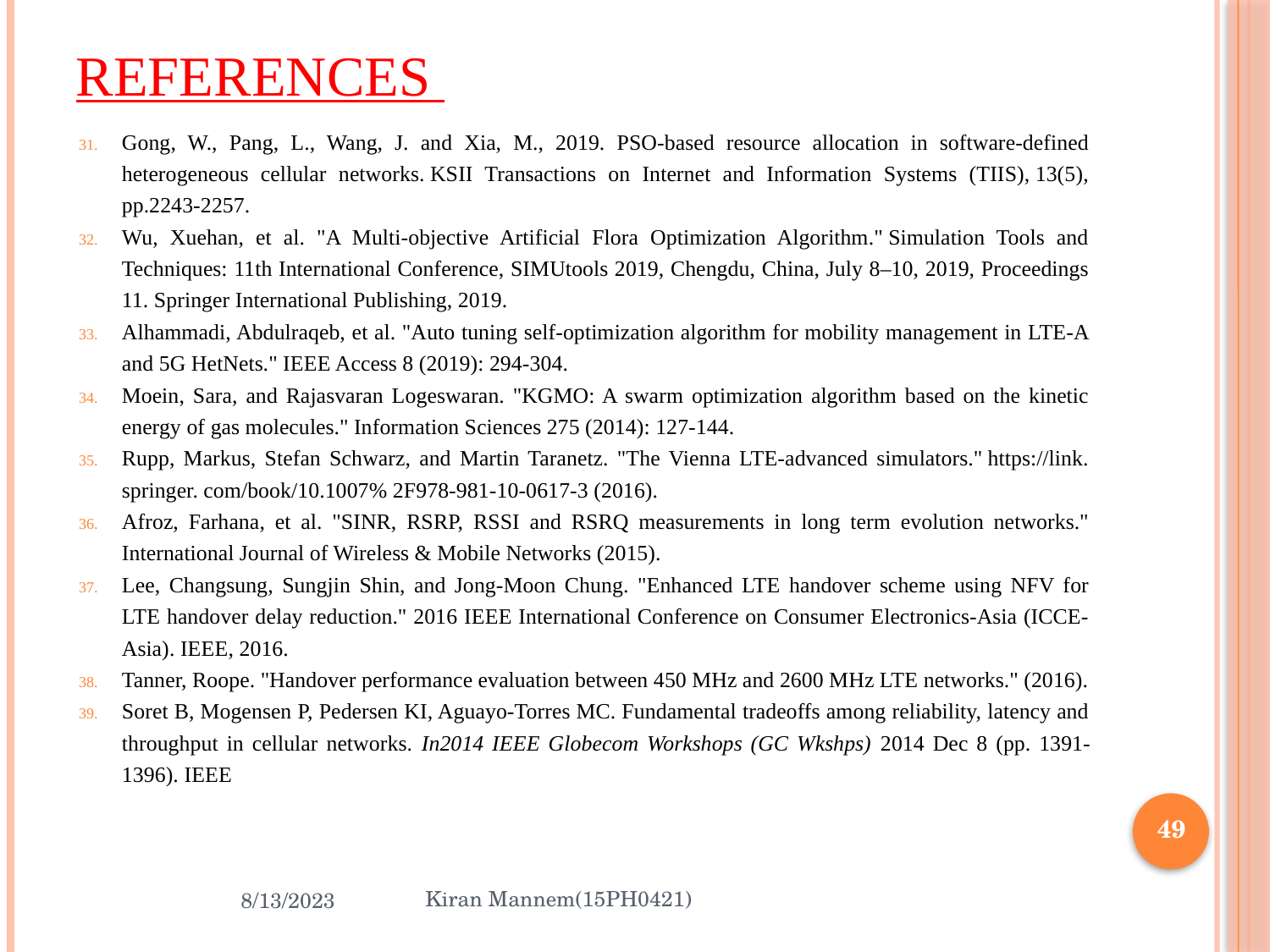

# References
Gong, W., Pang, L., Wang, J. and Xia, M., 2019. PSO-based resource allocation in software-defined heterogeneous cellular networks. KSII Transactions on Internet and Information Systems (TIIS), 13(5), pp.2243-2257.
Wu, Xuehan, et al. "A Multi-objective Artificial Flora Optimization Algorithm." Simulation Tools and Techniques: 11th International Conference, SIMUtools 2019, Chengdu, China, July 8–10, 2019, Proceedings 11. Springer International Publishing, 2019.
Alhammadi, Abdulraqeb, et al. "Auto tuning self-optimization algorithm for mobility management in LTE-A and 5G HetNets." IEEE Access 8 (2019): 294-304.
Moein, Sara, and Rajasvaran Logeswaran. "KGMO: A swarm optimization algorithm based on the kinetic energy of gas molecules." Information Sciences 275 (2014): 127-144.
Rupp, Markus, Stefan Schwarz, and Martin Taranetz. "The Vienna LTE-advanced simulators." https://link. springer. com/book/10.1007% 2F978-981-10-0617-3 (2016).
Afroz, Farhana, et al. "SINR, RSRP, RSSI and RSRQ measurements in long term evolution networks." International Journal of Wireless & Mobile Networks (2015).
Lee, Changsung, Sungjin Shin, and Jong-Moon Chung. "Enhanced LTE handover scheme using NFV for LTE handover delay reduction." 2016 IEEE International Conference on Consumer Electronics-Asia (ICCE-Asia). IEEE, 2016.
Tanner, Roope. "Handover performance evaluation between 450 MHz and 2600 MHz LTE networks." (2016).
Soret B, Mogensen P, Pedersen KI, Aguayo-Torres MC. Fundamental tradeoffs among reliability, latency and throughput in cellular networks. In2014 IEEE Globecom Workshops (GC Wkshps) 2014 Dec 8 (pp. 1391-1396). IEEE

49
8/13/2023
Kiran Mannem(15PH0421)